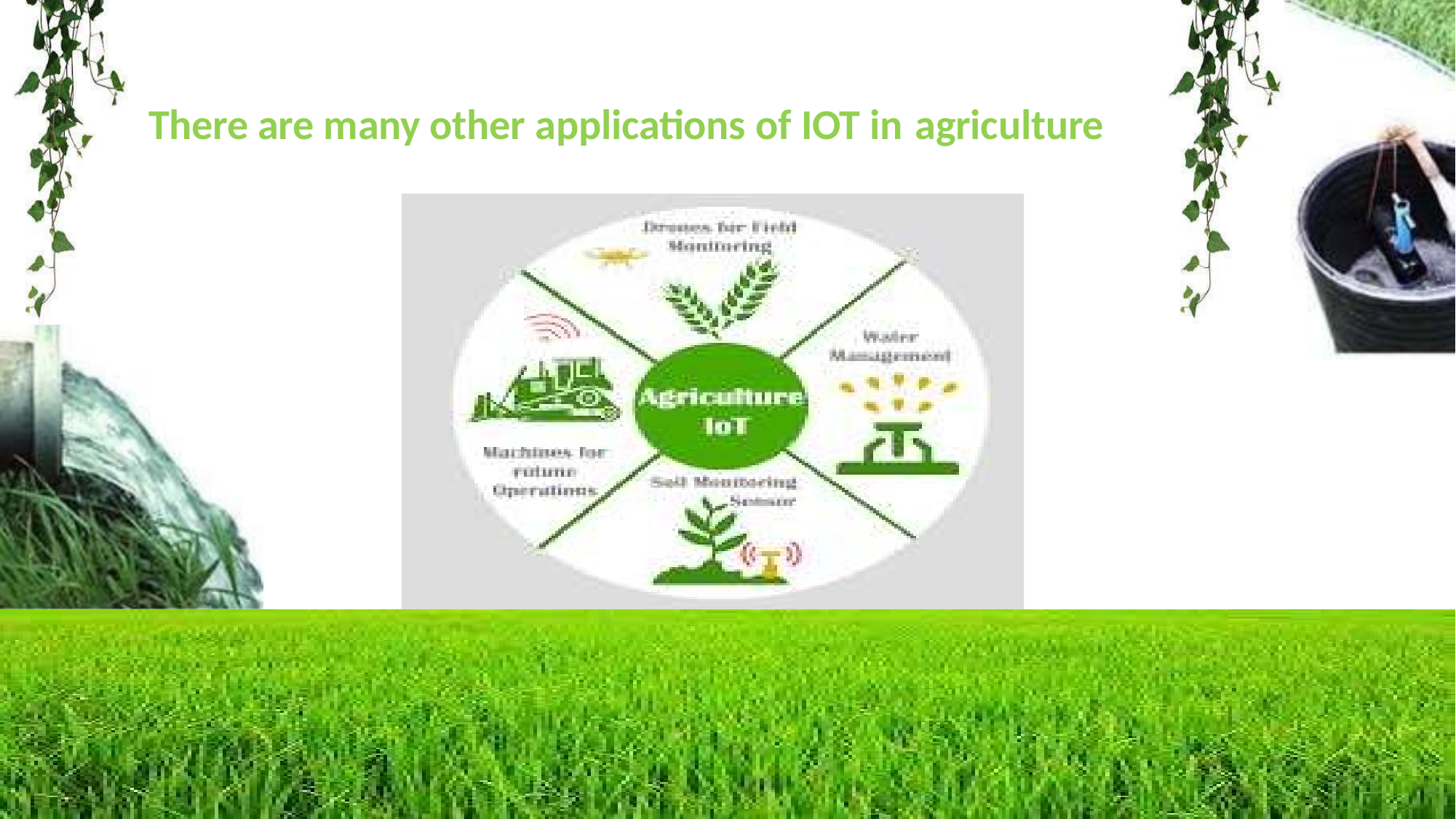

# There are many other applications of IOT in agriculture